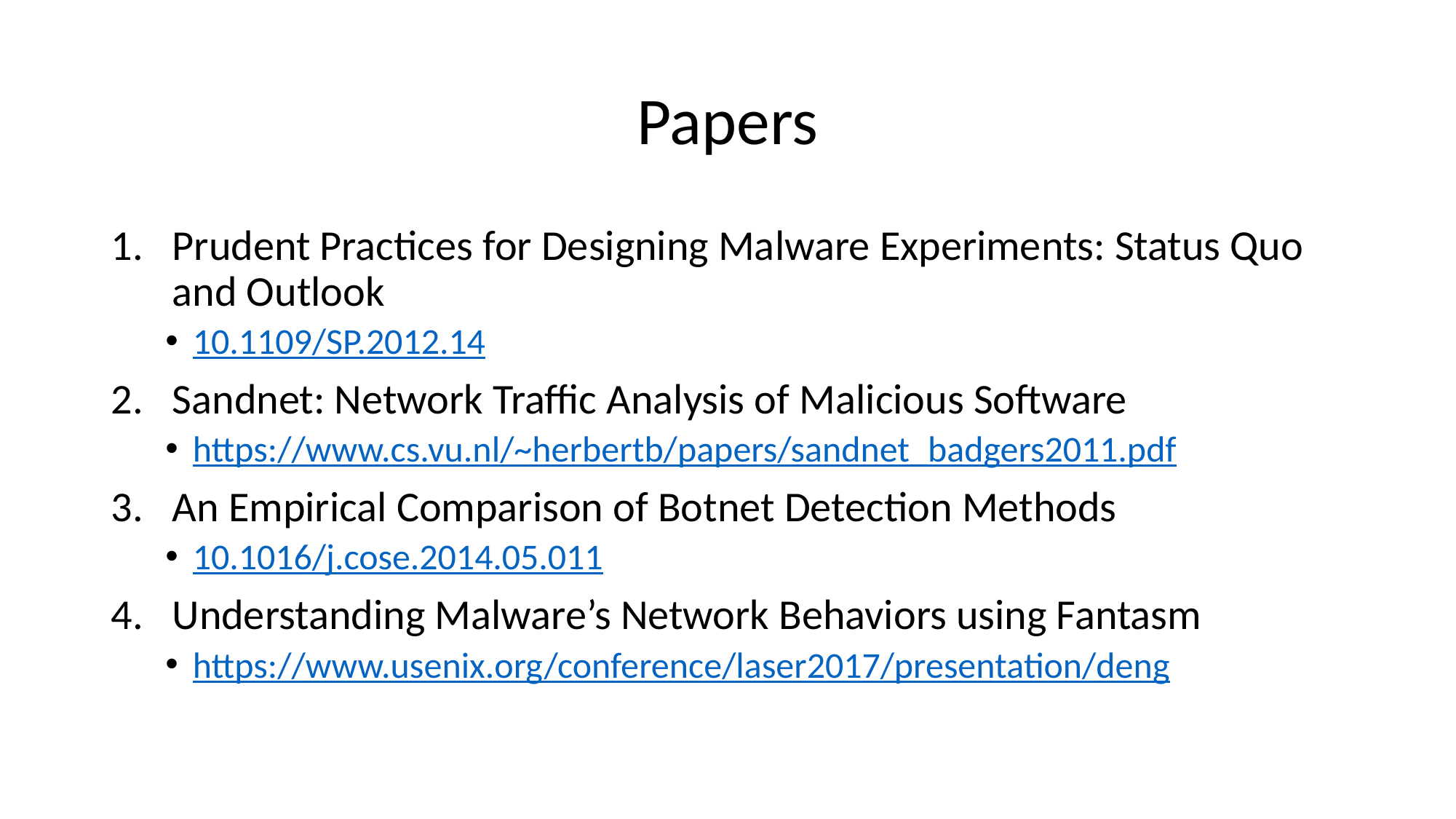

# Papers
Prudent Practices for Designing Malware Experiments: Status Quo and Outlook
10.1109/SP.2012.14
Sandnet: Network Traffic Analysis of Malicious Software
https://www.cs.vu.nl/~herbertb/papers/sandnet_badgers2011.pdf
An Empirical Comparison of Botnet Detection Methods
10.1016/j.cose.2014.05.011
Understanding Malware’s Network Behaviors using Fantasm
https://www.usenix.org/conference/laser2017/presentation/deng